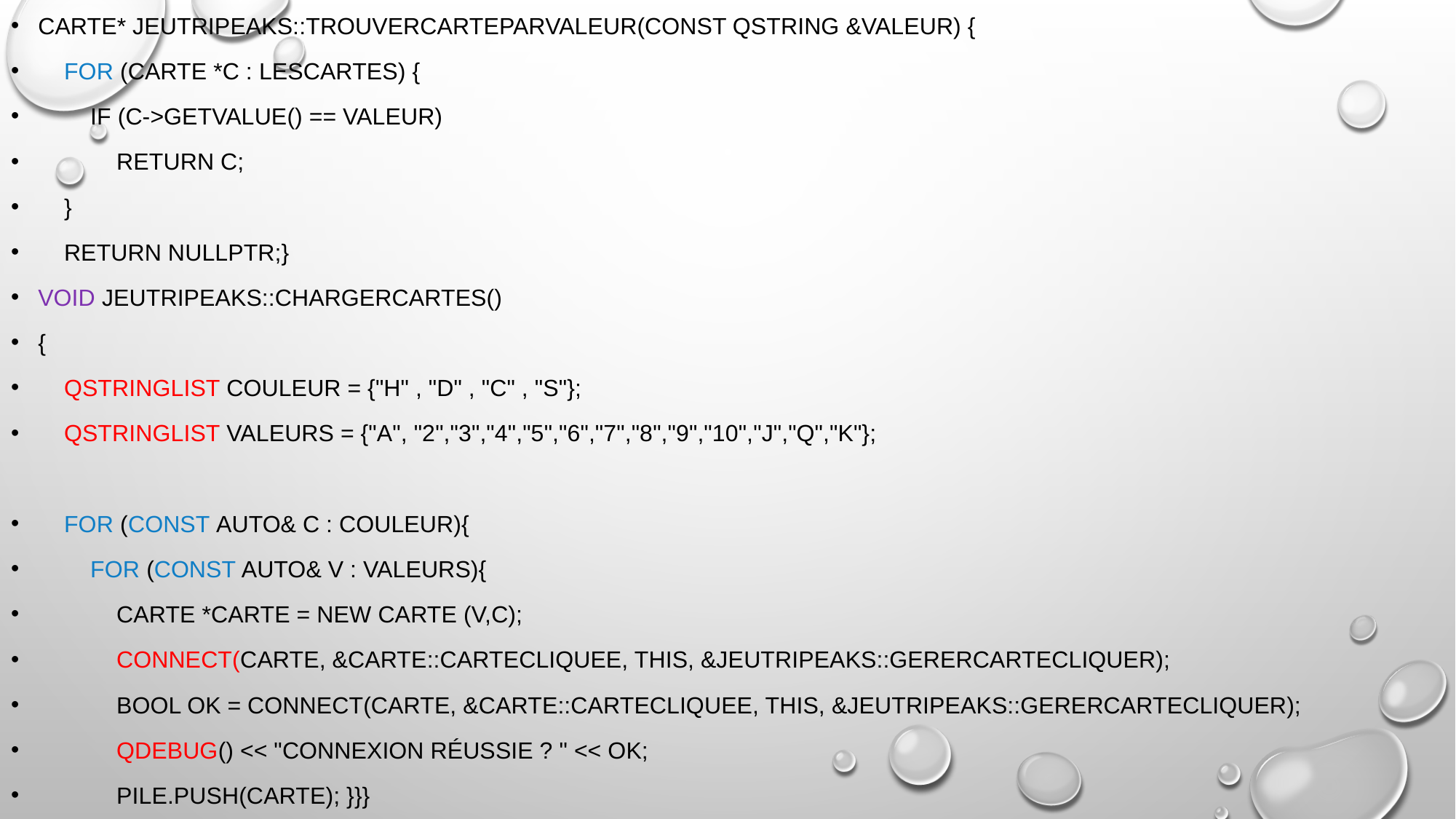

Carte* JeuTripeaks::trouverCarteParValeur(const QString &valeur) {
    for (Carte *c : LesCartes) {
        if (c->getvalue() == valeur)
            return c;
    }
    return nullptr;}
void JeuTripeaks::chargerCartes()
{
    QStringList couleur = {"h" , "d" , "c" , "s"};
    QStringList valeurs = {"A", "2","3","4","5","6","7","8","9","10","J","Q","K"};

    for (const auto& c : couleur){
        for (const auto& v : valeurs){
            Carte *carte = new Carte (v,c);
            connect(carte, &Carte::carteCliquee, this, &JeuTripeaks::gererCarteCliquer);
            bool ok = connect(carte, &Carte::carteCliquee, this, &JeuTripeaks::gererCarteCliquer);
            qDebug() << "Connexion réussie ? " << ok;
            pile.push(carte); }}}